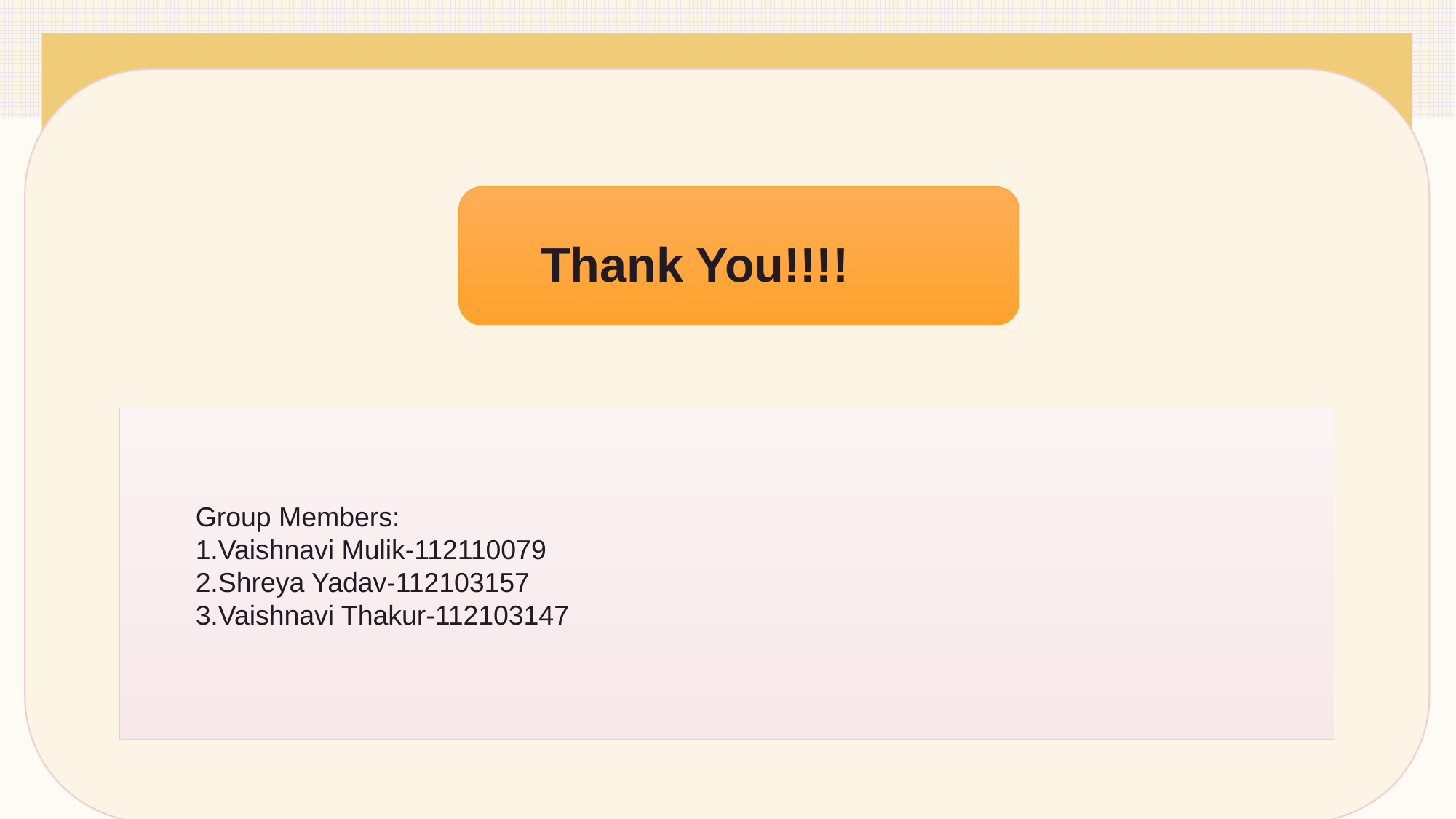

#

Thank You!!!!

Group Members:
1.Vaishnavi Mulik-112110079
2.Shreya Yadav-112103157
3.Vaishnavi Thakur-112103147